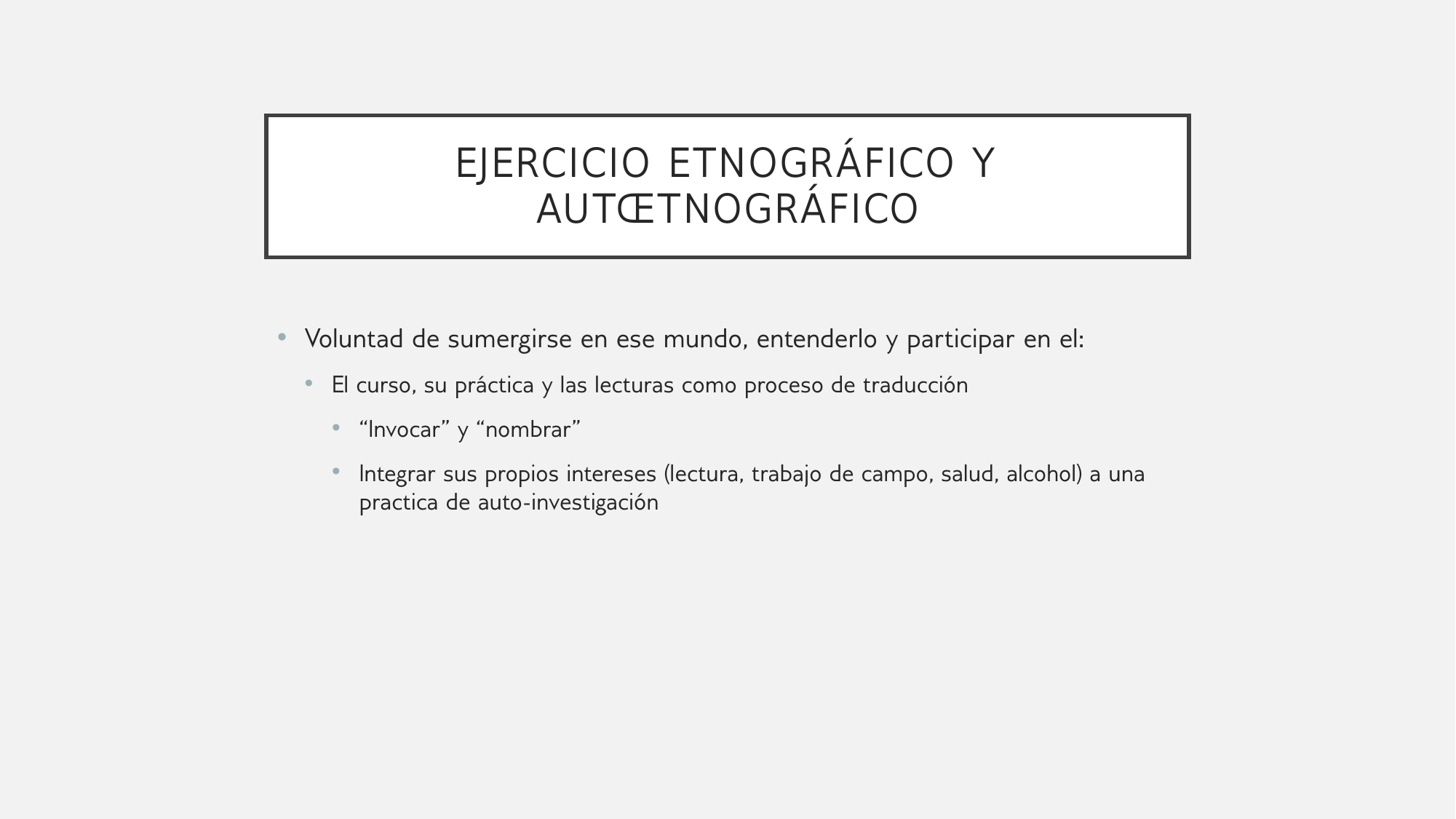

# Ejercicio etnográfico y autoetnográfico
Voluntad de sumergirse en ese mundo, entenderlo y participar en el:
El curso, su práctica y las lecturas como proceso de traducción
“Invocar” y “nombrar”
Integrar sus propios intereses (lectura, trabajo de campo, salud, alcohol) a una practica de auto-investigación